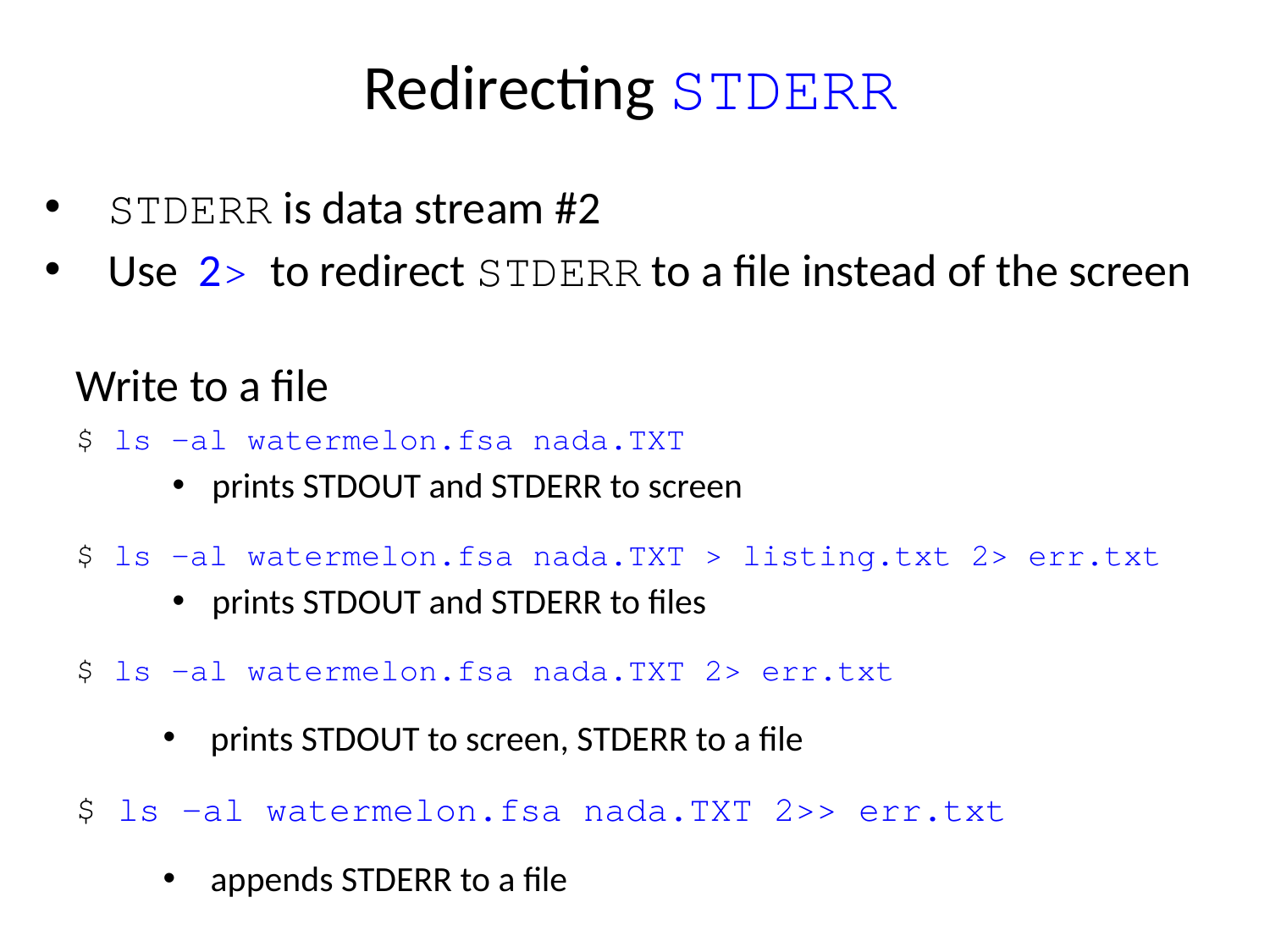

# Redirecting STDERR
STDERR is data stream #2
Use  2>  to redirect STDERR to a file instead of the screen

Write to a file
$ ls –al watermelon.fsa nada.TXT
prints STDOUT and STDERR to screen
$ ls –al watermelon.fsa nada.TXT > listing.txt 2> err.txt
prints STDOUT and STDERR to files
$ ls –al watermelon.fsa nada.TXT 2> err.txt
prints STDOUT to screen, STDERR to a file
$ ls –al watermelon.fsa nada.TXT 2>> err.txt
appends STDERR to a file